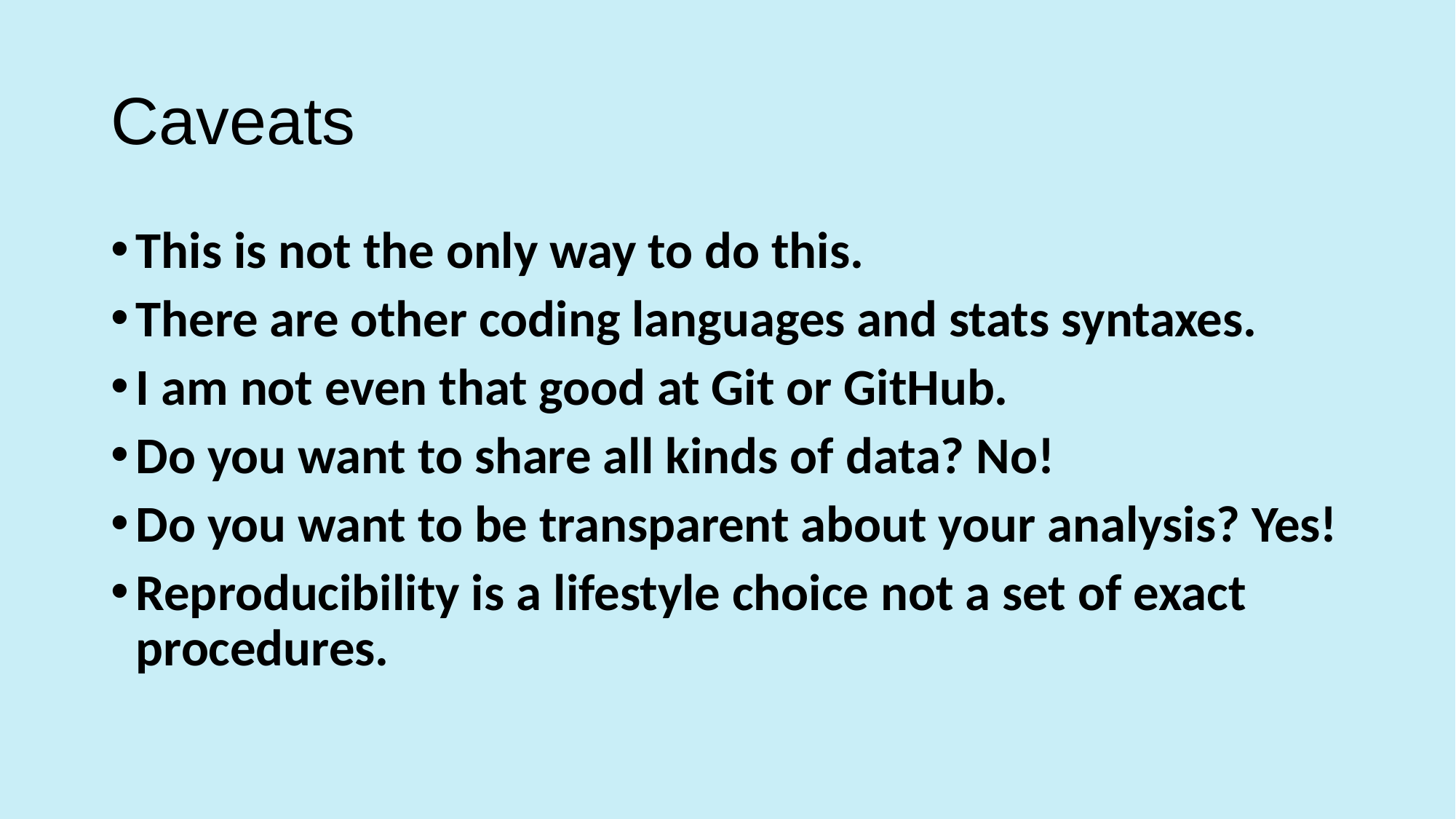

# Caveats
This is not the only way to do this.
There are other coding languages and stats syntaxes.
I am not even that good at Git or GitHub.
Do you want to share all kinds of data? No!
Do you want to be transparent about your analysis? Yes!
Reproducibility is a lifestyle choice not a set of exact procedures.